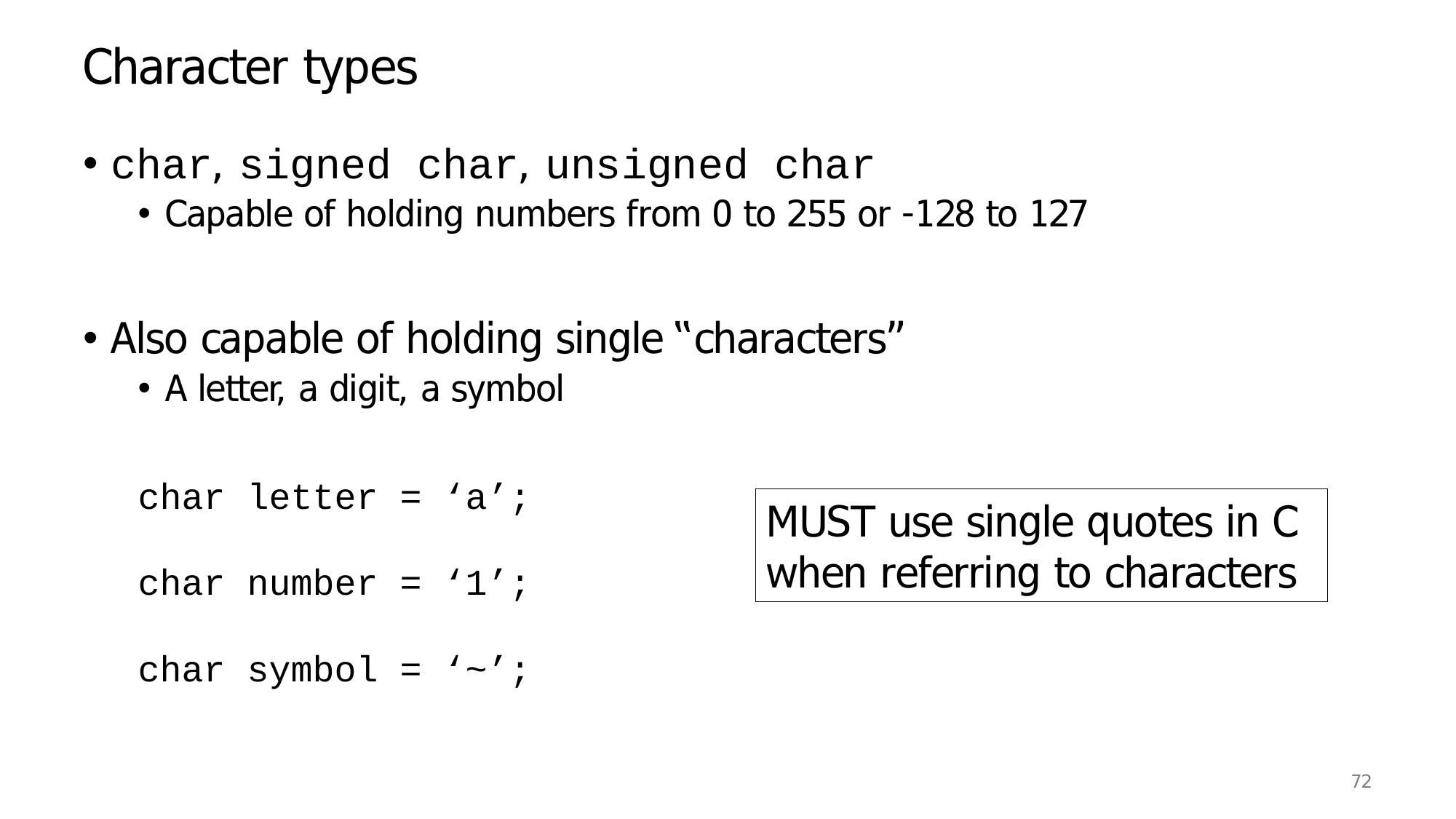

# Character types
char, signed char, unsigned char
Capable of holding numbers from 0 to 255 or -128 to 127

Also capable of holding single “characters”
A letter, a digit, a symbol

char letter = ‘a’;
char number = ‘1’;
char symbol = ‘~’;
MUST use single quotes in C when referring to characters
72